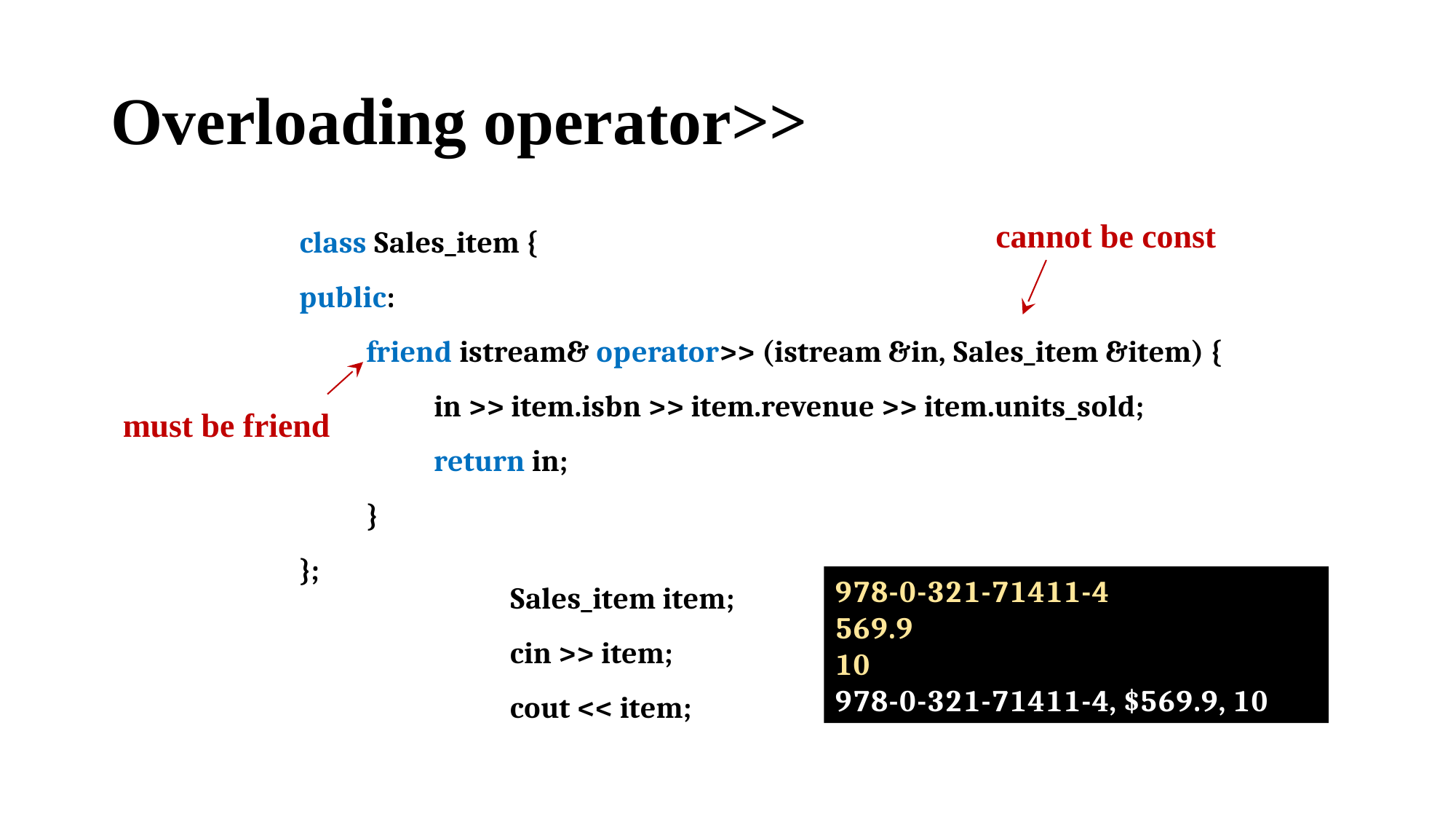

# Overloading operator>>
cannot be const
class Sales_item {
public:
          friend istream& operator>> (istream &in, Sales_item &item) {
                    in >> item.isbn >> item.revenue >> item.units_sold;
                    return in;
          }
};
must be friend
Sales_item item;
cin >> item;
cout << item;
978-0-321-71411-4
569.9
10
978-0-321-71411-4, $569.9, 10